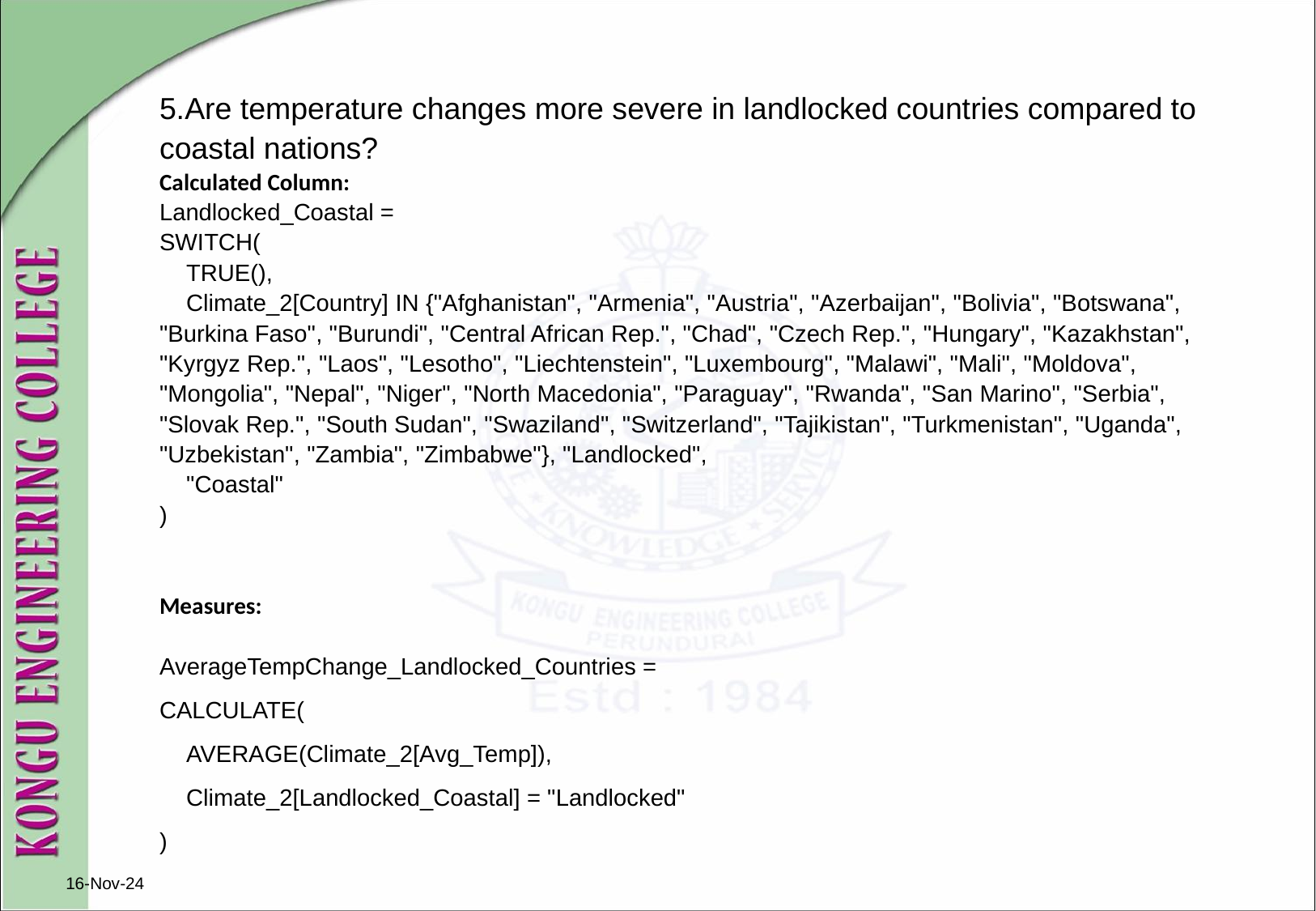

5.Are temperature changes more severe in landlocked countries compared to coastal nations?
Calculated Column:
Landlocked_Coastal =
SWITCH(
    TRUE(),
    Climate_2[Country] IN {"Afghanistan", "Armenia", "Austria", "Azerbaijan", "Bolivia", "Botswana", "Burkina Faso", "Burundi", "Central African Rep.", "Chad", "Czech Rep.", "Hungary", "Kazakhstan", "Kyrgyz Rep.", "Laos", "Lesotho", "Liechtenstein", "Luxembourg", "Malawi", "Mali", "Moldova", "Mongolia", "Nepal", "Niger", "North Macedonia", "Paraguay", "Rwanda", "San Marino", "Serbia", "Slovak Rep.", "South Sudan", "Swaziland", "Switzerland", "Tajikistan", "Turkmenistan", "Uganda", "Uzbekistan", "Zambia", "Zimbabwe"}, "Landlocked",
    "Coastal"
)

Measures:

AverageTempChange_Landlocked_Countries =
CALCULATE(
    AVERAGE(Climate_2[Avg_Temp]),
    Climate_2[Landlocked_Coastal] = "Landlocked"
)

16-Nov-24